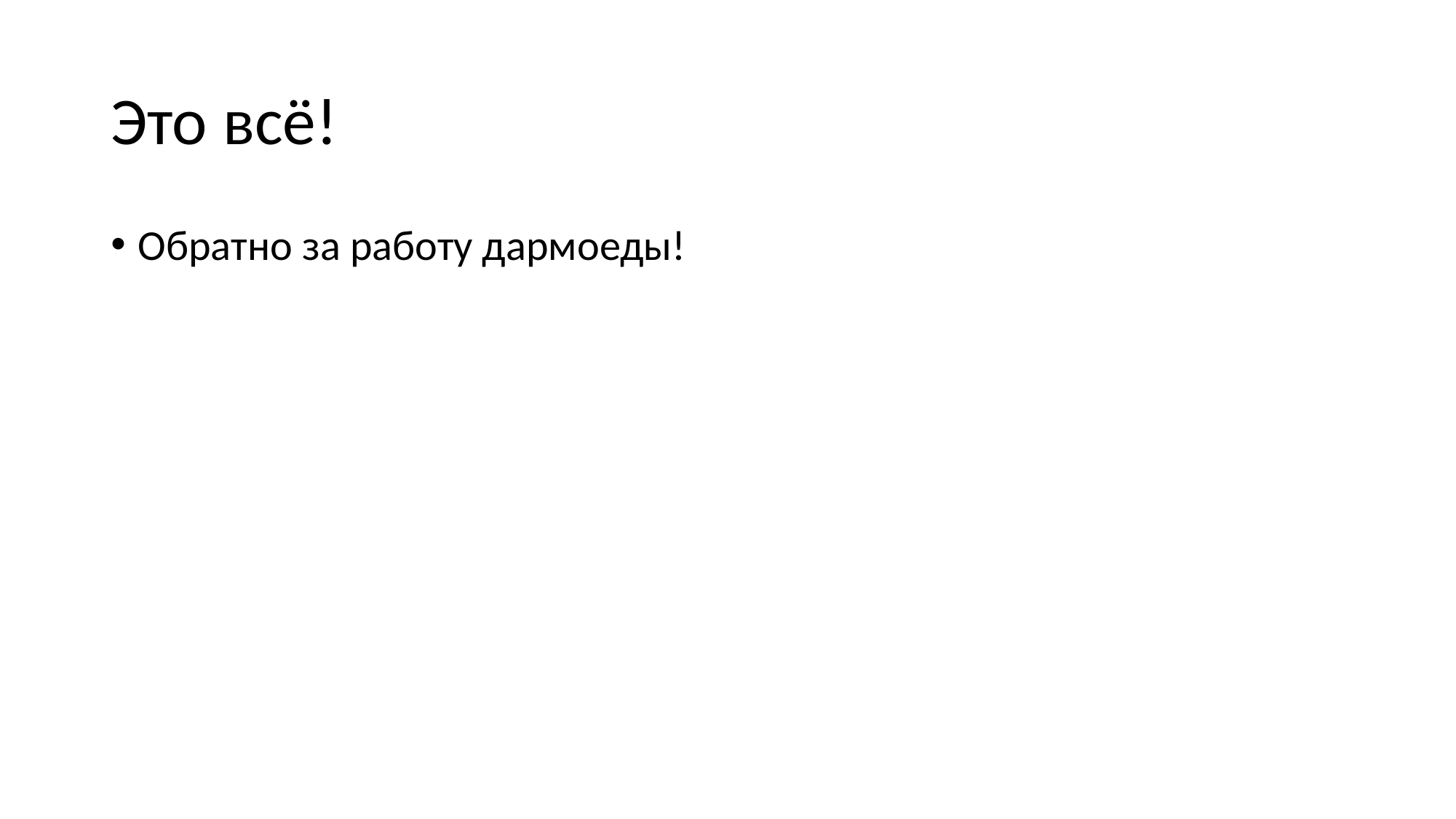

# Это всё!
Обратно за работу дармоеды!